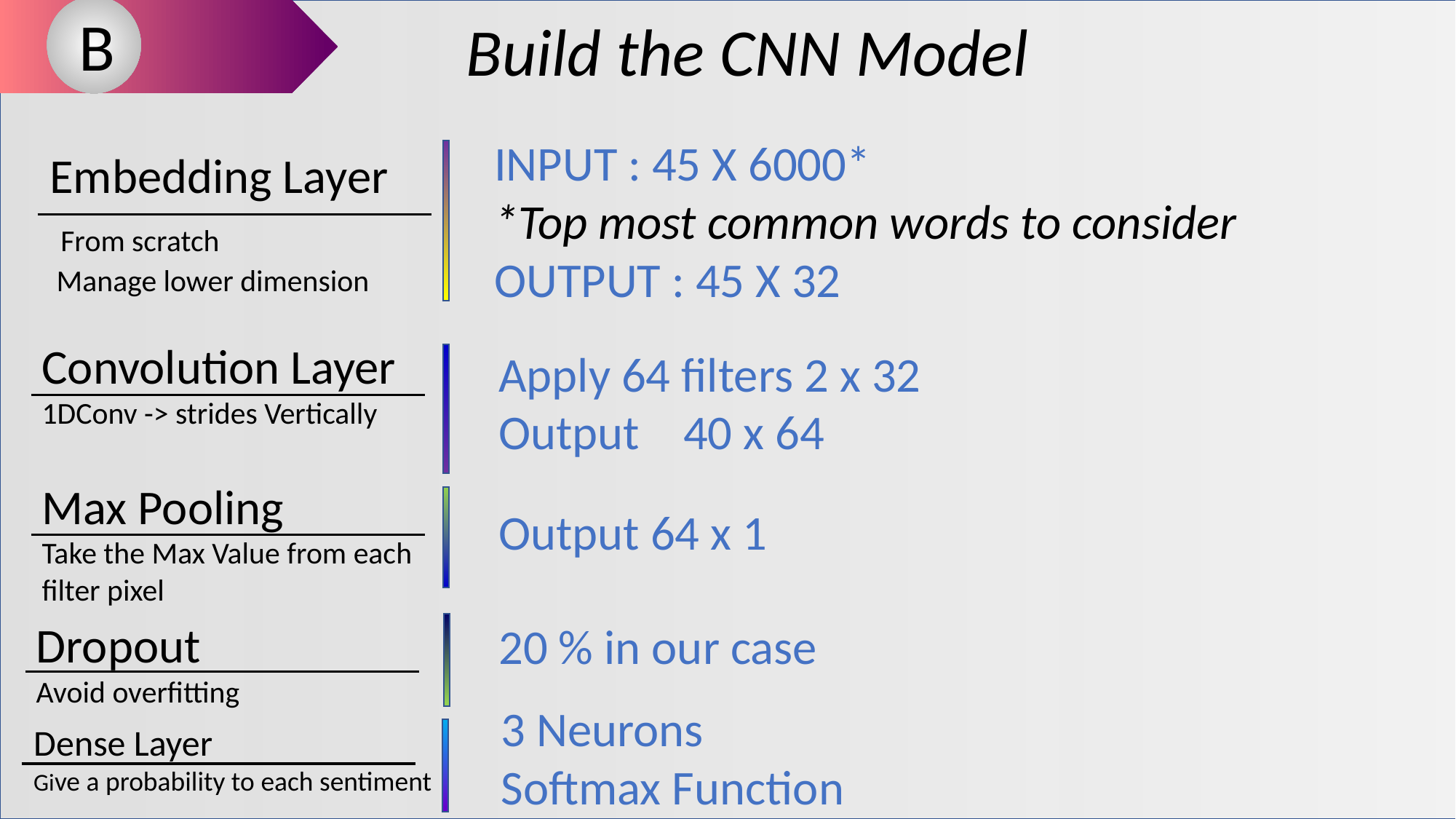

B

Build the CNN Model
INPUT : 45 X 6000*
*Top most common words to consider
OUTPUT : 45 X 32
Embedding Layer
 From scratch
 Manage lower dimension

Convolution Layer
1DConv -> strides Vertically
Apply 64 filters 2 x 32
Output    40 x 64

Max Pooling
Take the Max Value from each filter pixel
Output 64 x 1

Dropout
Avoid overfitting
20 % in our case

3 Neurons
Softmax Function
Dense Layer
Give a probability to each sentiment